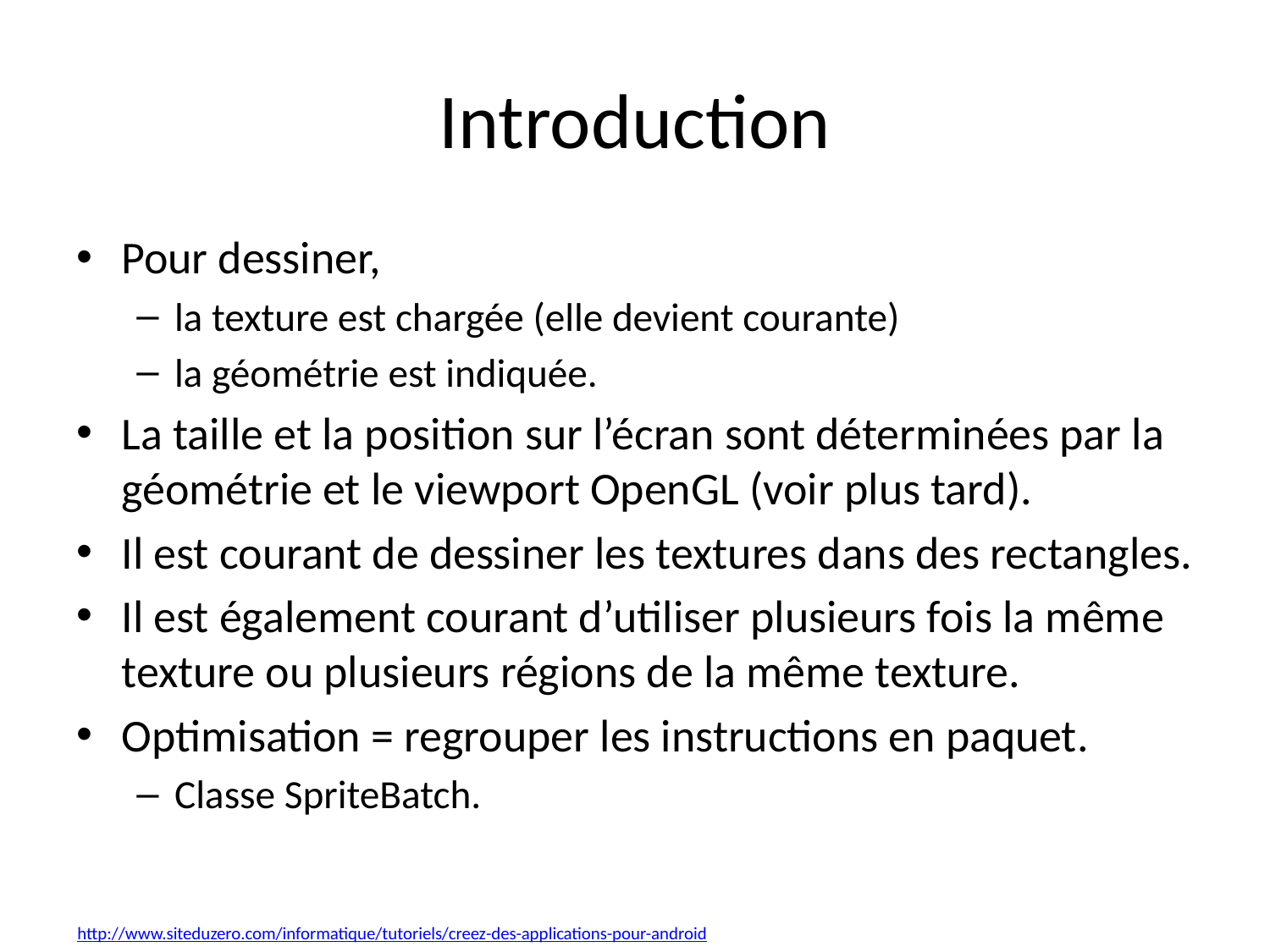

# Introduction
Pour dessiner,
la texture est chargée (elle devient courante)
la géométrie est indiquée.
La taille et la position sur l’écran sont déterminées par la géométrie et le viewport OpenGL (voir plus tard).
Il est courant de dessiner les textures dans des rectangles.
Il est également courant d’utiliser plusieurs fois la même texture ou plusieurs régions de la même texture.
Optimisation = regrouper les instructions en paquet.
Classe SpriteBatch.